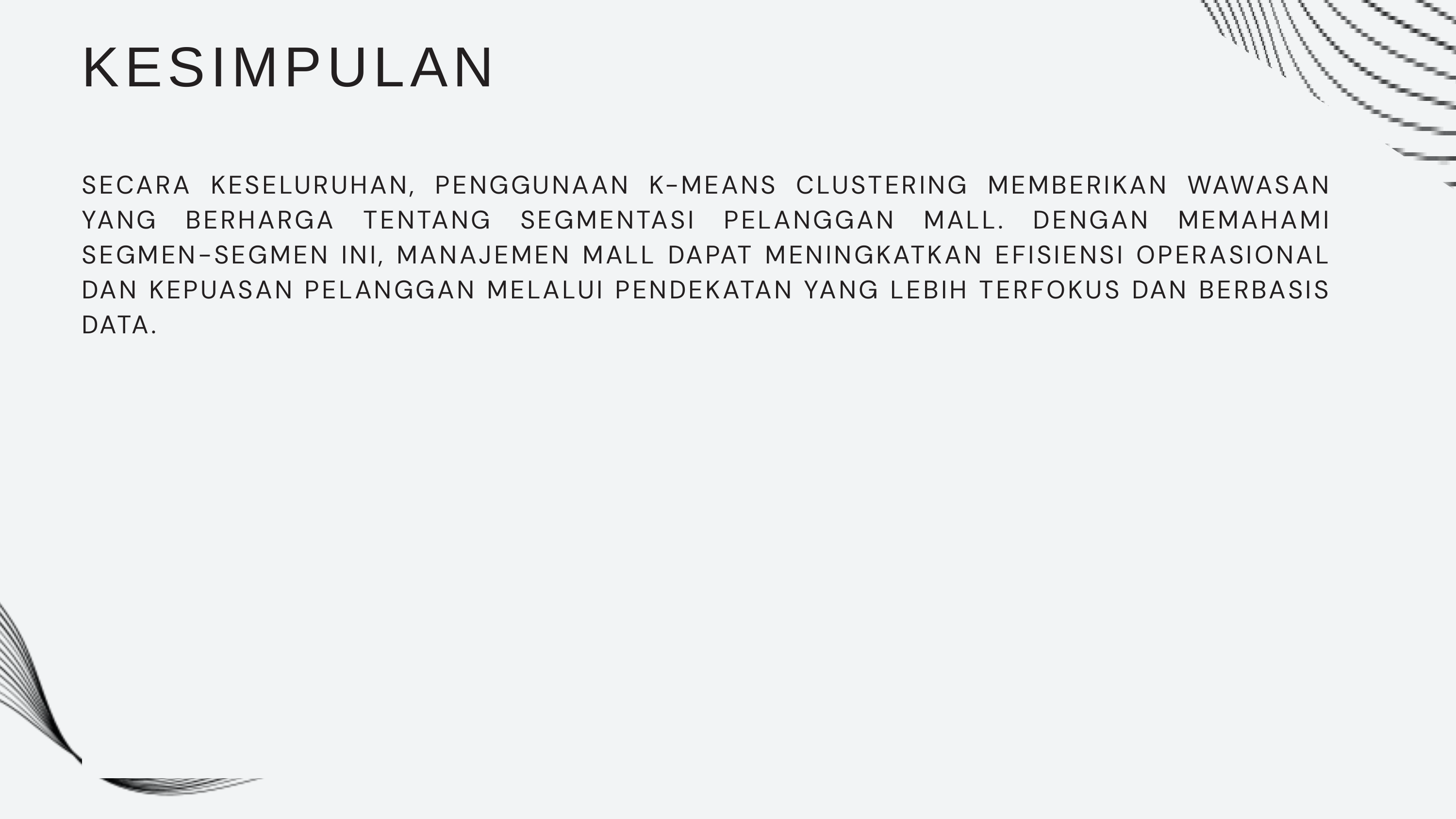

KESIMPULAN

SECARA KESELURUHAN, PENGGUNAAN K-MEANS CLUSTERING MEMBERIKAN WAWASAN YANG BERHARGA TENTANG SEGMENTASI PELANGGAN MALL. DENGAN MEMAHAMI SEGMEN-SEGMEN INI, MANAJEMEN MALL DAPAT MENINGKATKAN EFISIENSI OPERASIONAL DAN KEPUASAN PELANGGAN MELALUI PENDEKATAN YANG LEBIH TERFOKUS DAN BERBASIS DATA.